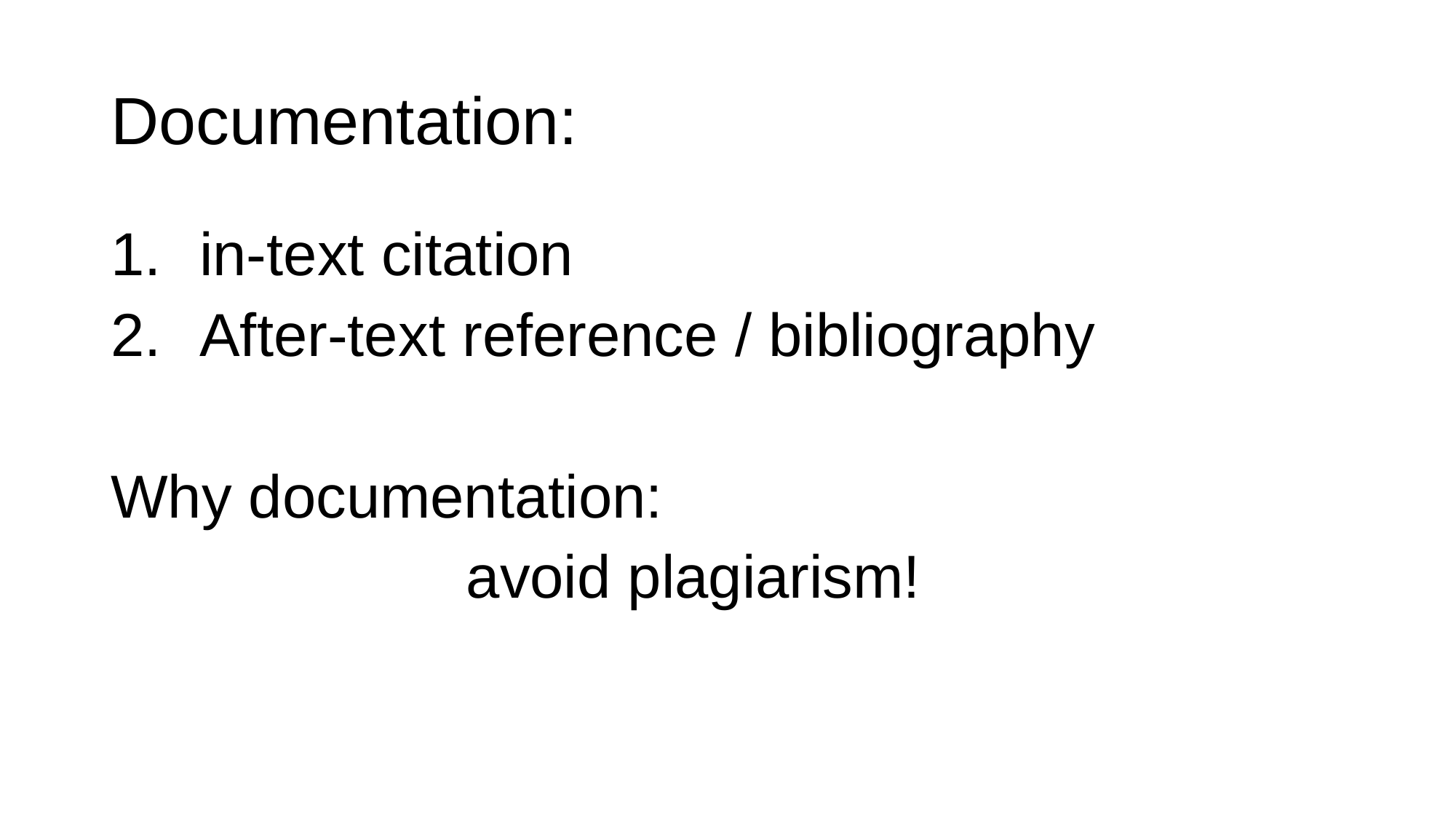

# Documentation:
in-text citation
After-text reference / bibliography

Why documentation:
                     avoid plagiarism!